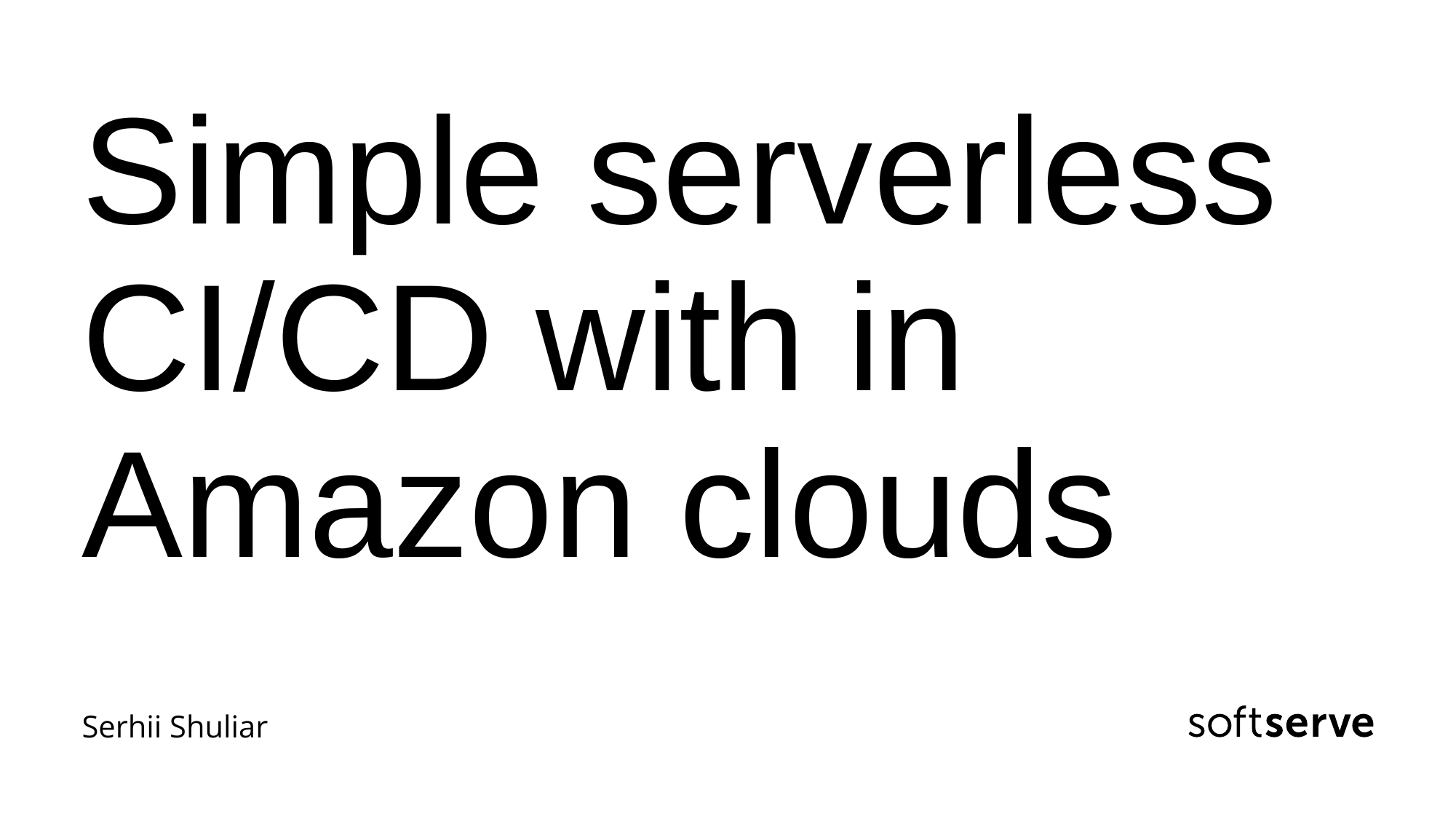

# Simple serverless CI/CD with in Amazon clouds
Serhii Shuliar